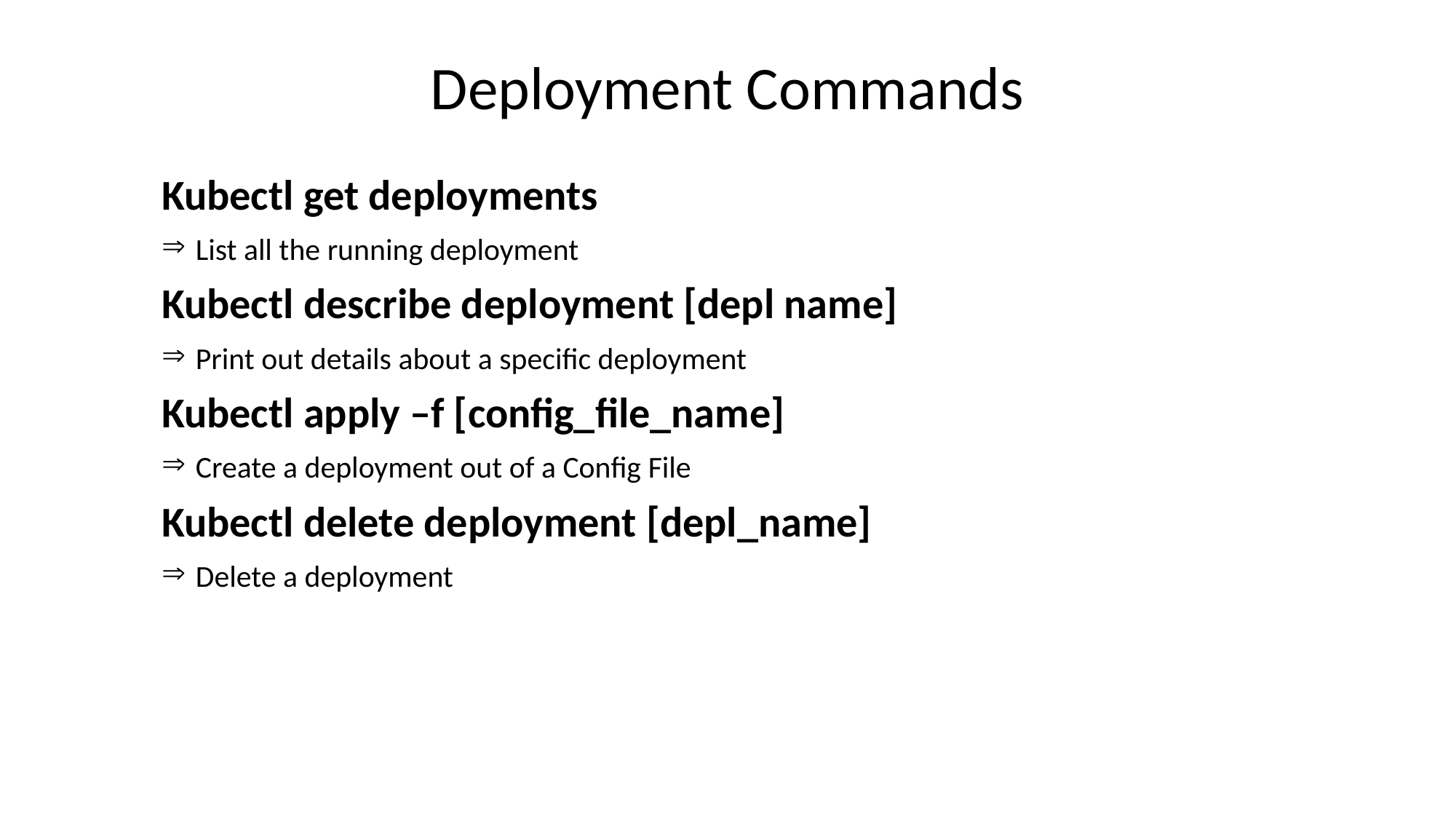

# Deployment Commands
Kubectl get deployments
 List all the running deployment
Kubectl describe deployment [depl name]
 Print out details about a specific deployment
Kubectl apply –f [config_file_name]
 Create a deployment out of a Config File
Kubectl delete deployment [depl_name]
 Delete a deployment